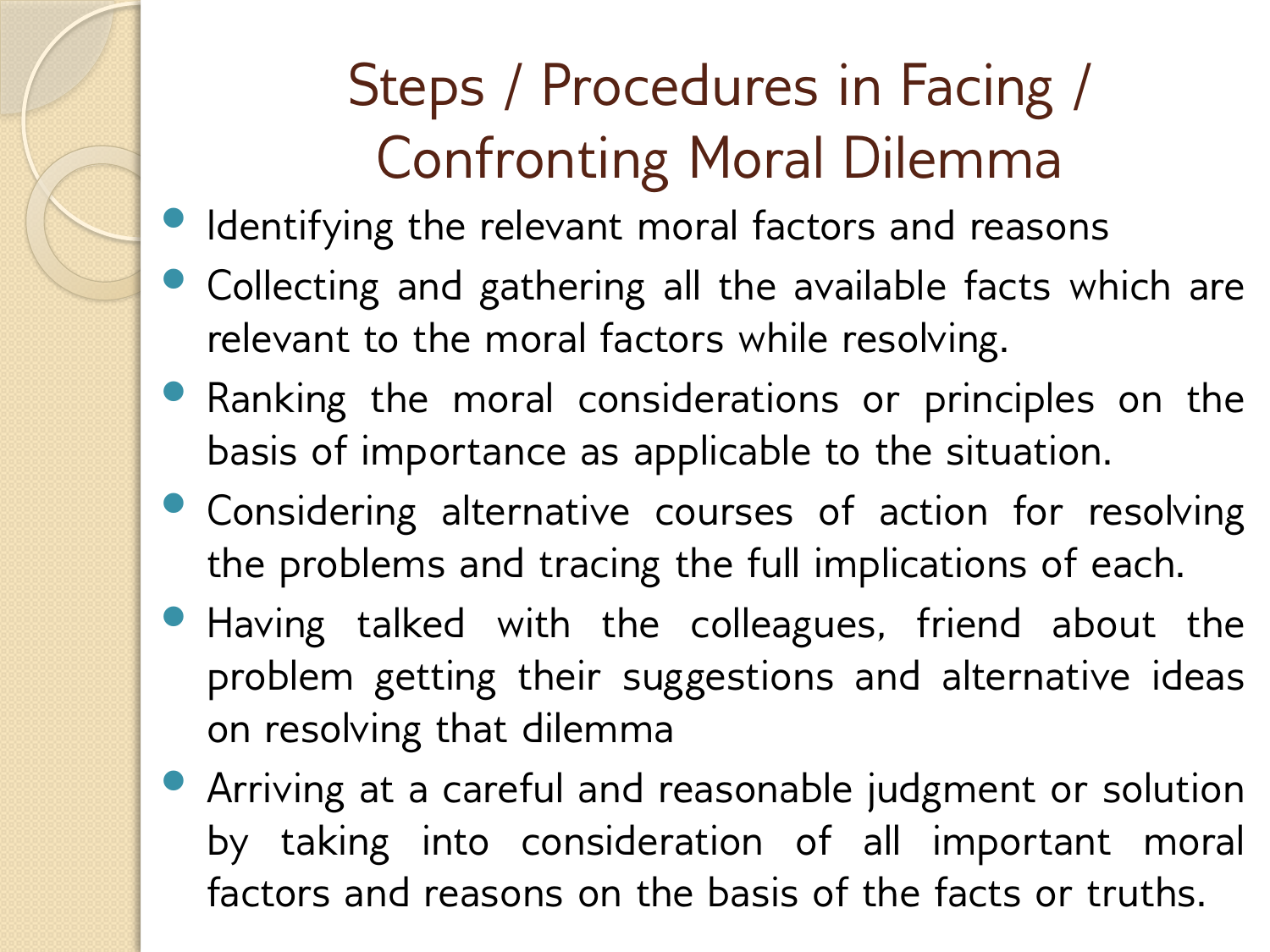

# Steps / Procedures in Facing / Confronting Moral Dilemma
Identifying the relevant moral factors and reasons
Collecting and gathering all the available facts which are relevant to the moral factors while resolving.
Ranking the moral considerations or principles on the basis of importance as applicable to the situation.
Considering alternative courses of action for resolving the problems and tracing the full implications of each.
Having talked with the colleagues, friend about the problem getting their suggestions and alternative ideas on resolving that dilemma
Arriving at a careful and reasonable judgment or solution by taking into consideration of all important moral factors and reasons on the basis of the facts or truths.